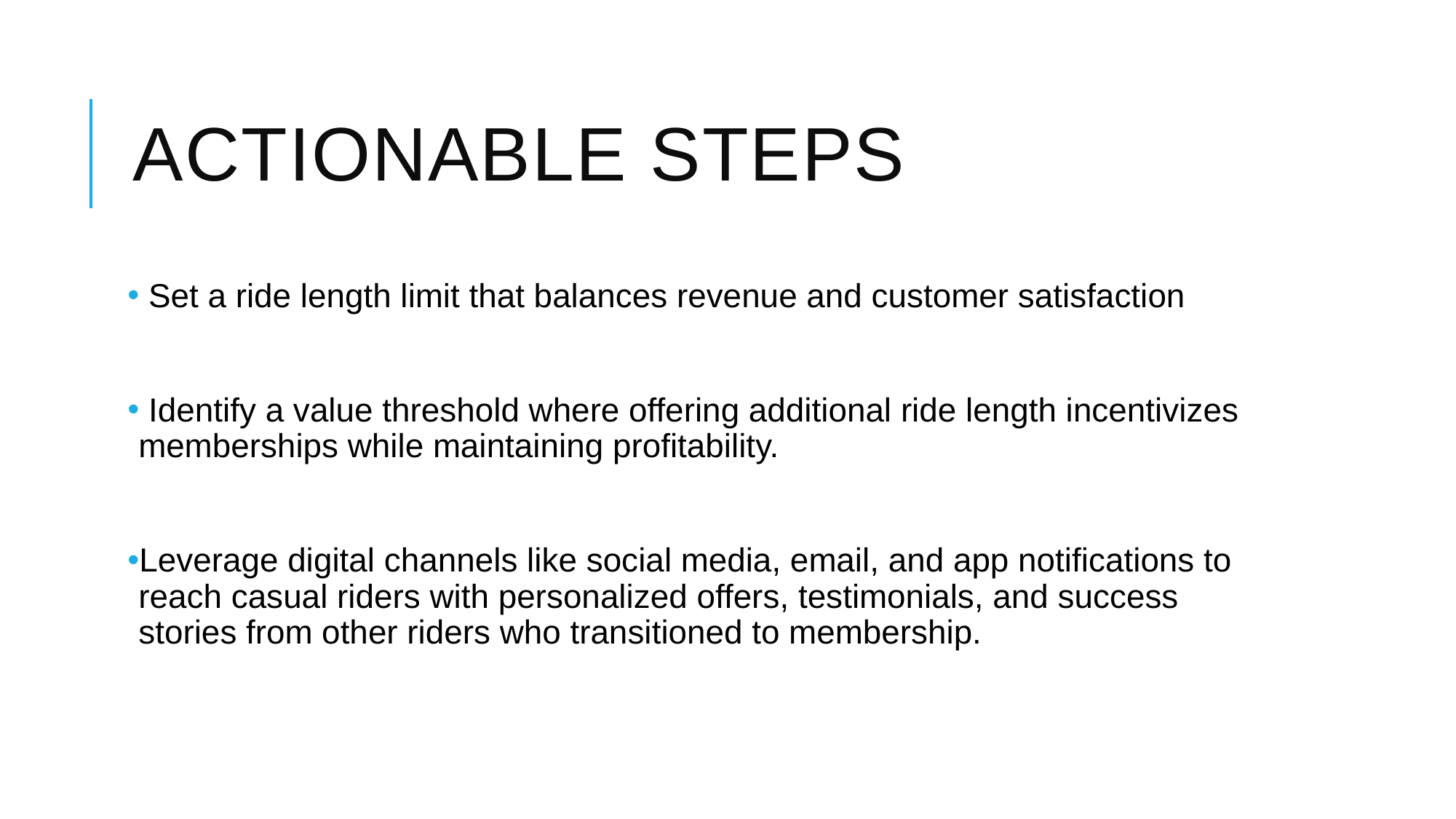

# Actionable steps
 Set a ride length limit that balances revenue and customer satisfaction

 Identify a value threshold where offering additional ride length incentivizes    memberships while maintaining profitability.

Leverage digital channels like social media, email, and app notifications to reach casual riders with personalized offers, testimonials, and success stories from other riders who transitioned to membership.